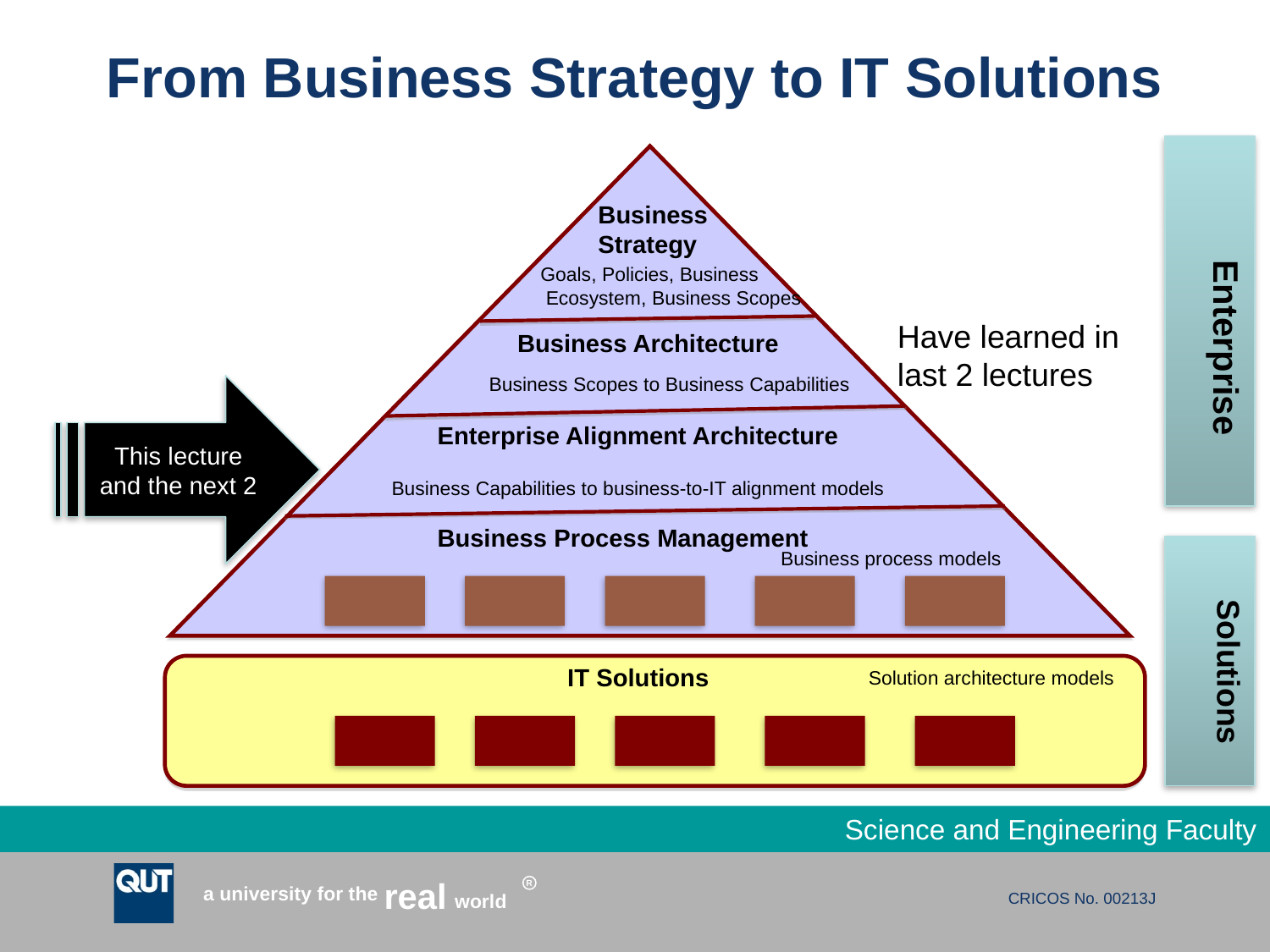

# From Business Strategy to IT Solutions

Business
Strategy
Enterprise
Goals, Policies, Business
 Ecosystem, Business Scopes
Have learned in last 2 lectures
Business Architecture
Business Scopes to Business Capabilities
This lecture and the next 2
Enterprise Alignment Architecture

Business Capabilities to business-to-IT alignment models
Business Process Management

Business process models

Solutions

IT Solutions
Solution architecture models